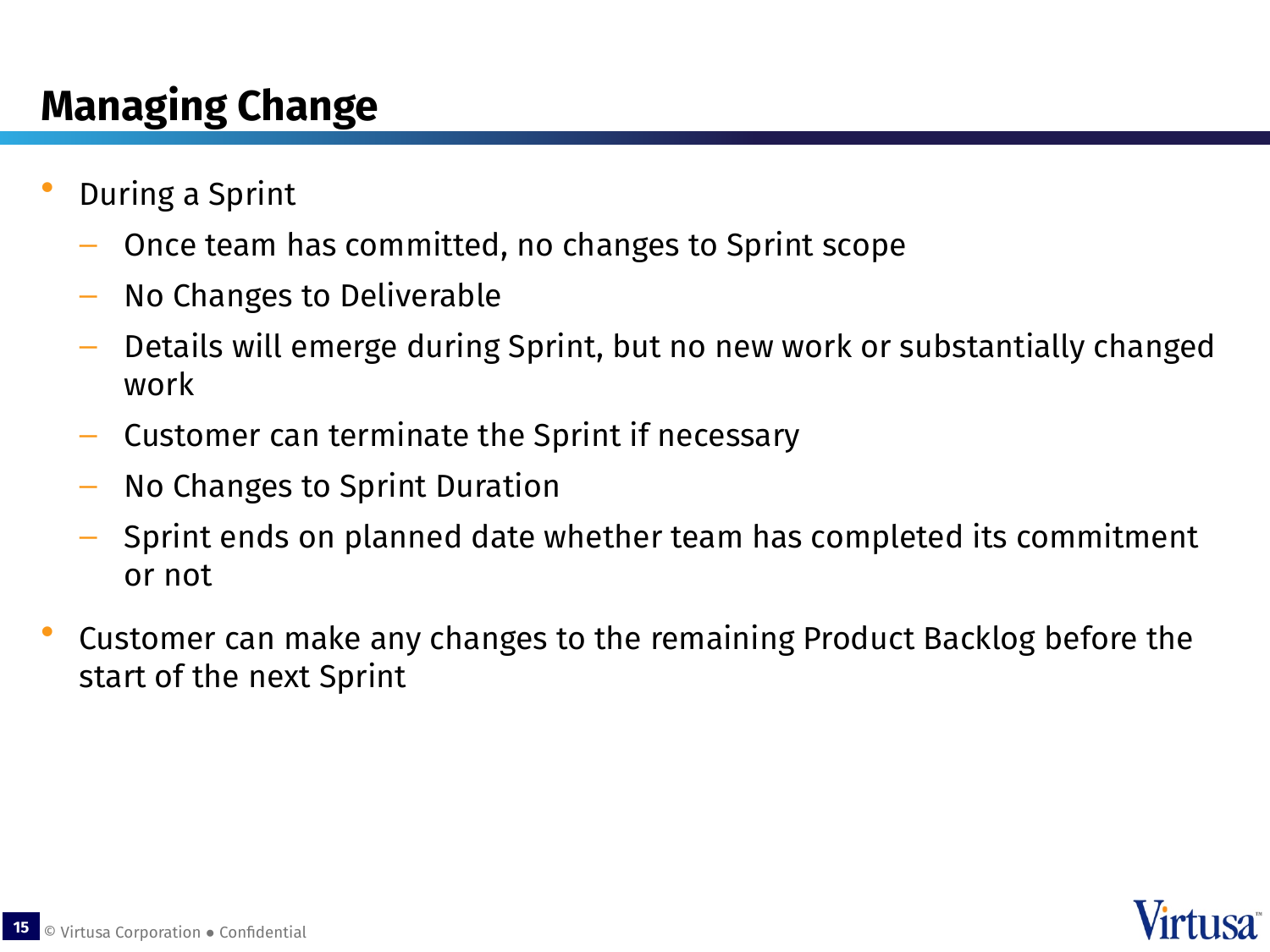

# Managing Change
During a Sprint
Once team has committed, no changes to Sprint scope
No Changes to Deliverable
Details will emerge during Sprint, but no new work or substantially changed work
Customer can terminate the Sprint if necessary
No Changes to Sprint Duration
Sprint ends on planned date whether team has completed its commitment or not
Customer can make any changes to the remaining Product Backlog before the start of the next Sprint